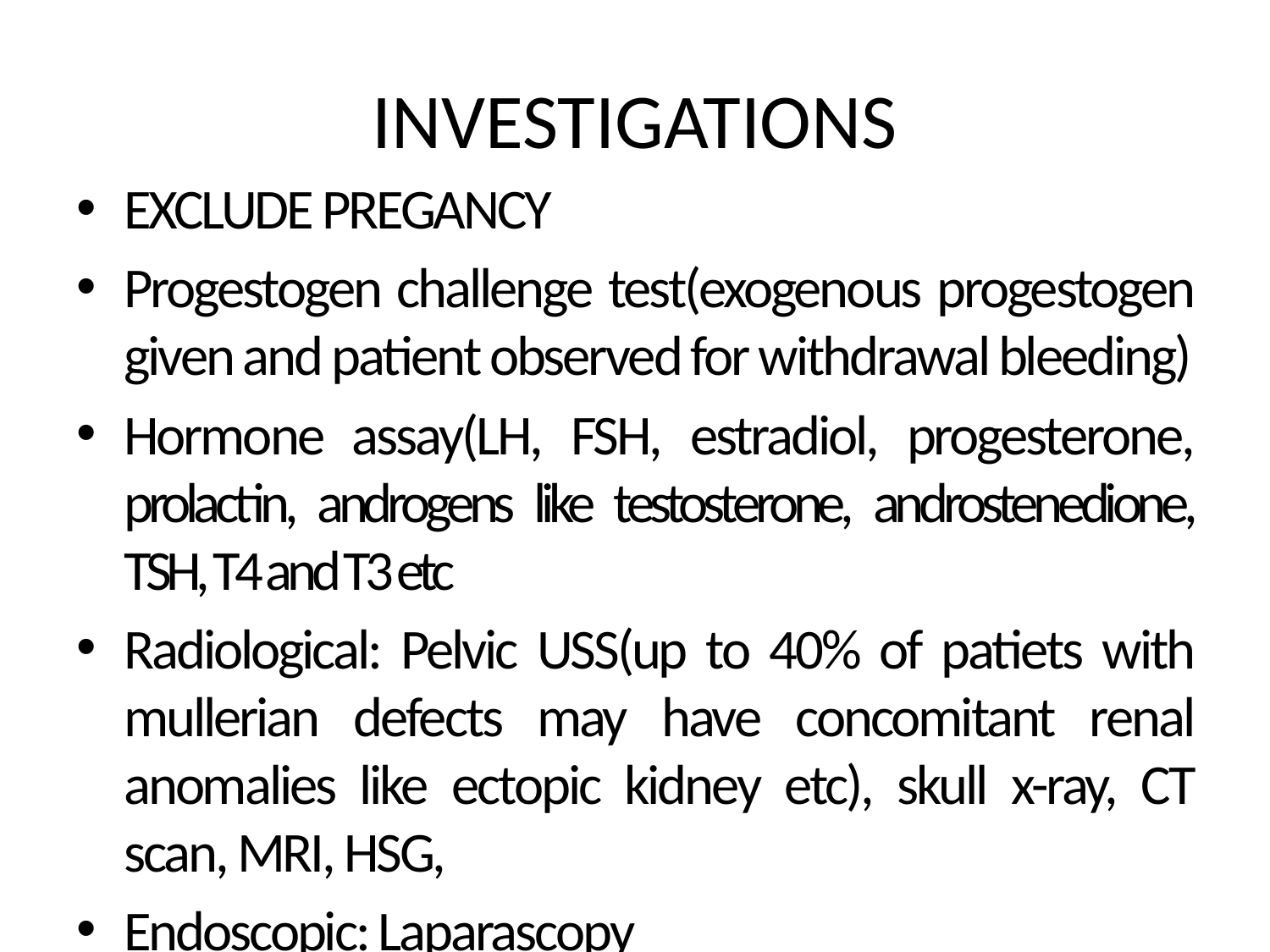

# INVESTIGATIONS
EXCLUDE PREGANCY
Progestogen challenge test(exogenous progestogen given and patient observed for withdrawal bleeding)
Hormone assay(LH, FSH, estradiol, progesterone, prolactin, androgens like testosterone, androstenedione, TSH, T4 and T3 etc
Radiological: Pelvic USS(up to 40% of patiets with mullerian defects may have concomitant renal anomalies like ectopic kidney etc), skull x-ray, CT scan, MRI, HSG,
Endoscopic: Laparascopy